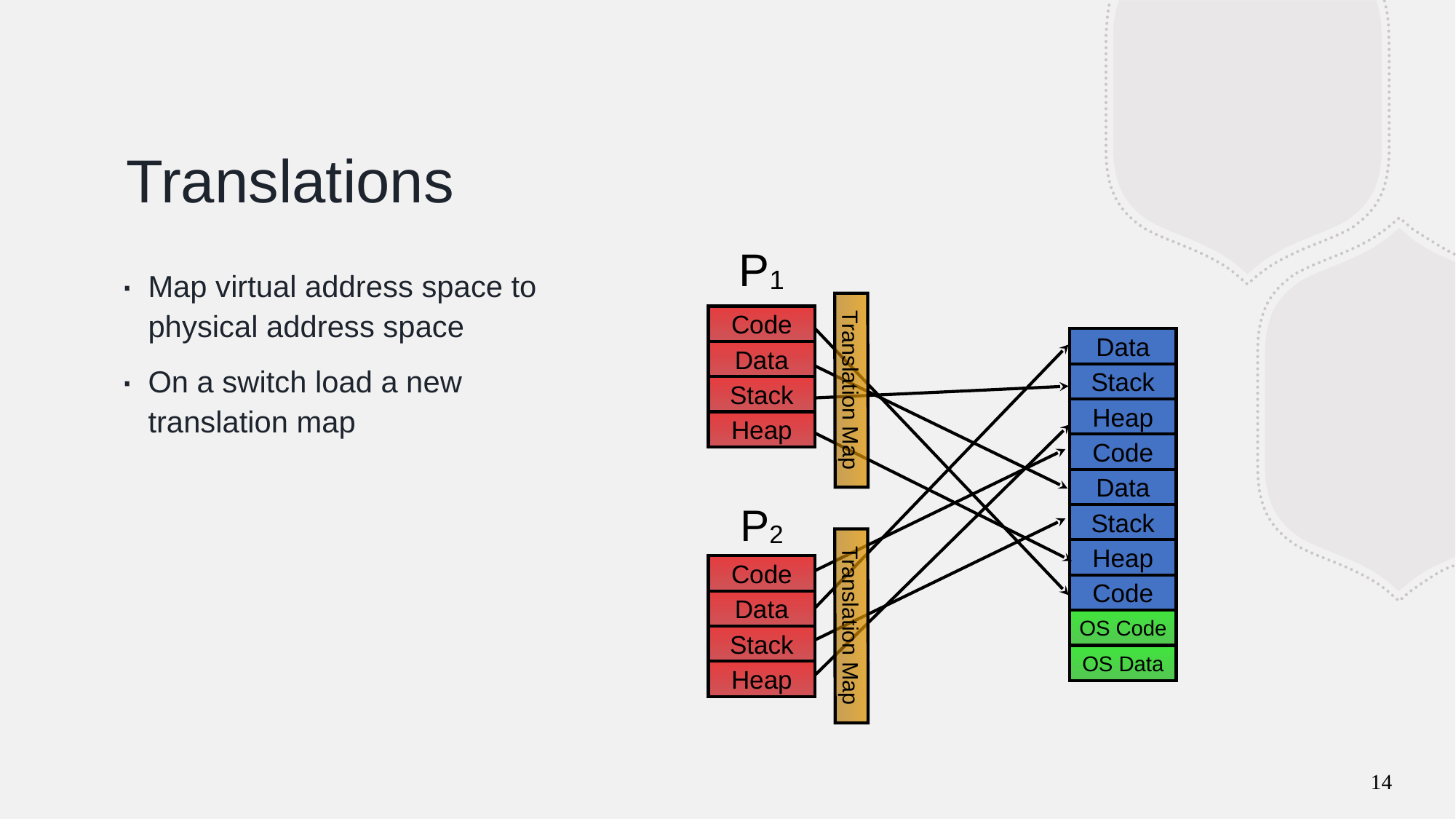

# Translations
P1
Code
Data
Stack
Heap

Data

Stack

Translation Map

Heap

Code

Data
P2
Stack

Heap
Code
Data
Stack
Heap
Code
Translation Map
OS Code
OS Data
Map virtual address space to physical address space
On a switch load a new translation map
14